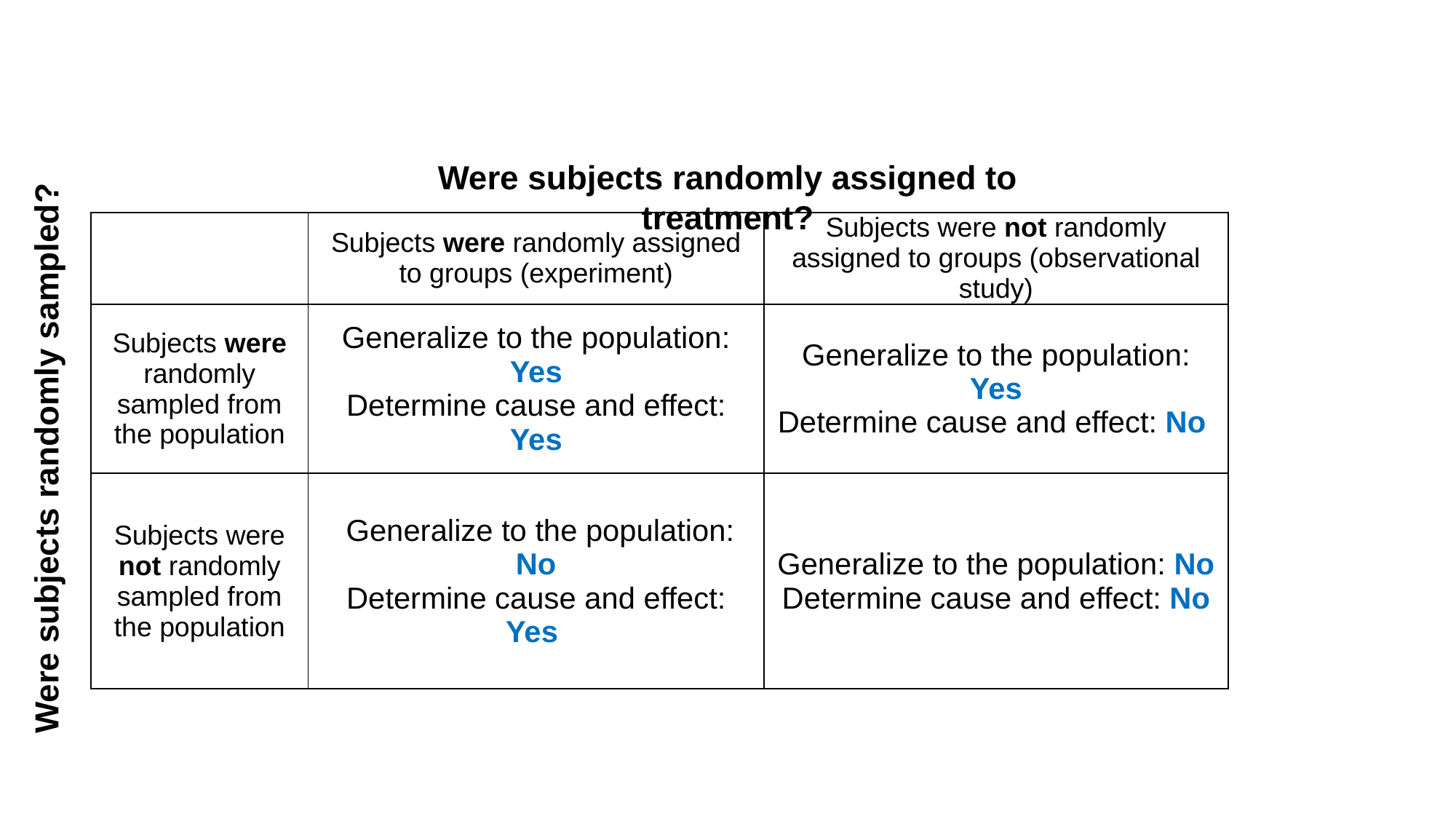

Were subjects randomly assigned to treatment?
|  | Subjects were randomly assigned to groups (experiment) | Subjects were not randomly assigned to groups (observational study) |
| --- | --- | --- |
| Subjects were randomly sampled from the population | Generalize to the population: Yes Determine cause and effect: Yes | Generalize to the population: Yes Determine cause and effect: No |
| Subjects were not randomly sampled from the population | Generalize to the population: No Determine cause and effect: Yes | Generalize to the population: No Determine cause and effect: No |
Were subjects randomly sampled?